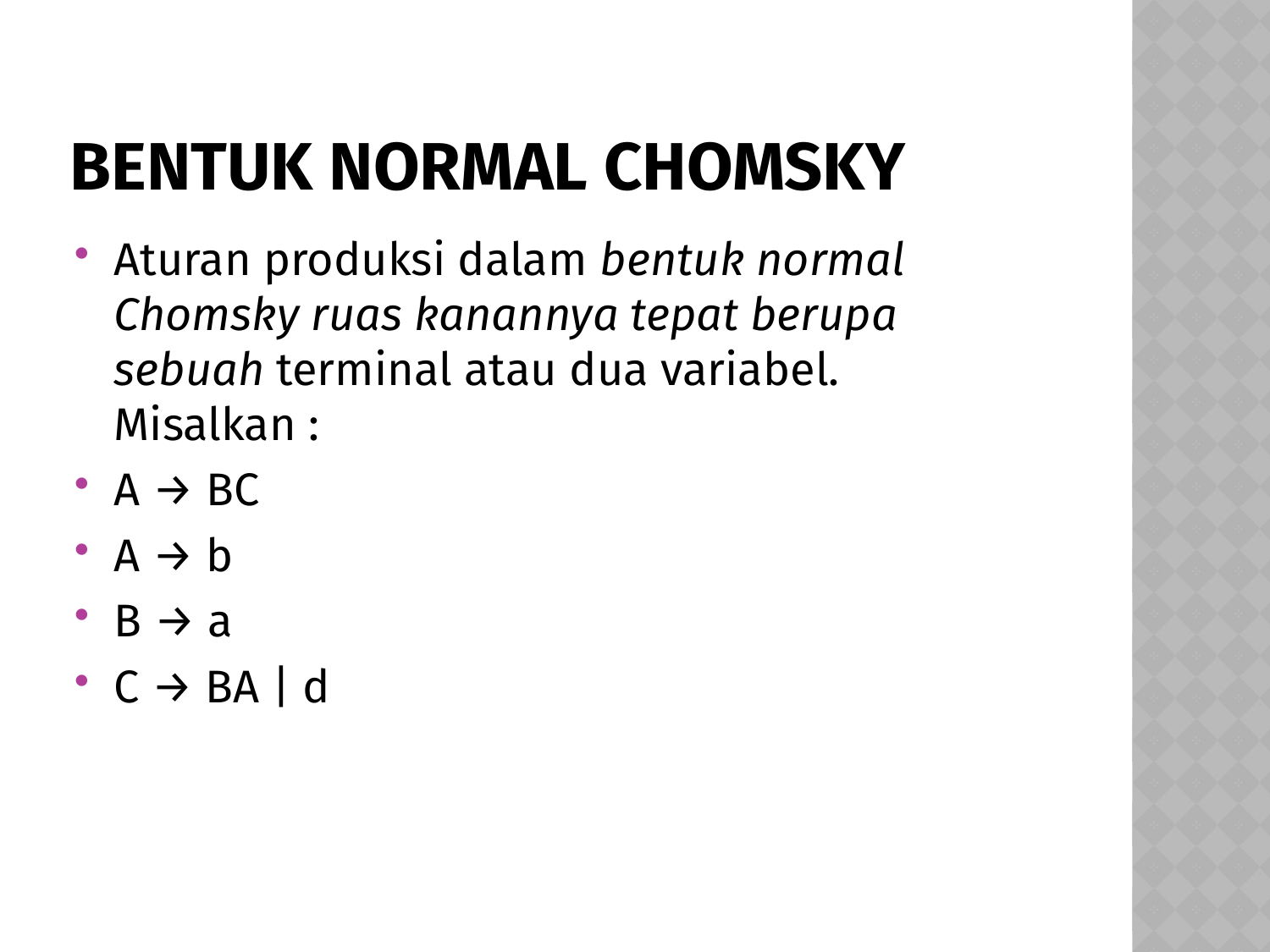

# Bentuk Normal Chomsky
Aturan produksi dalam bentuk normal Chomsky ruas kanannya tepat berupa sebuah terminal atau dua variabel. Misalkan :
A → BC
A → b
B → a
C → BA | d